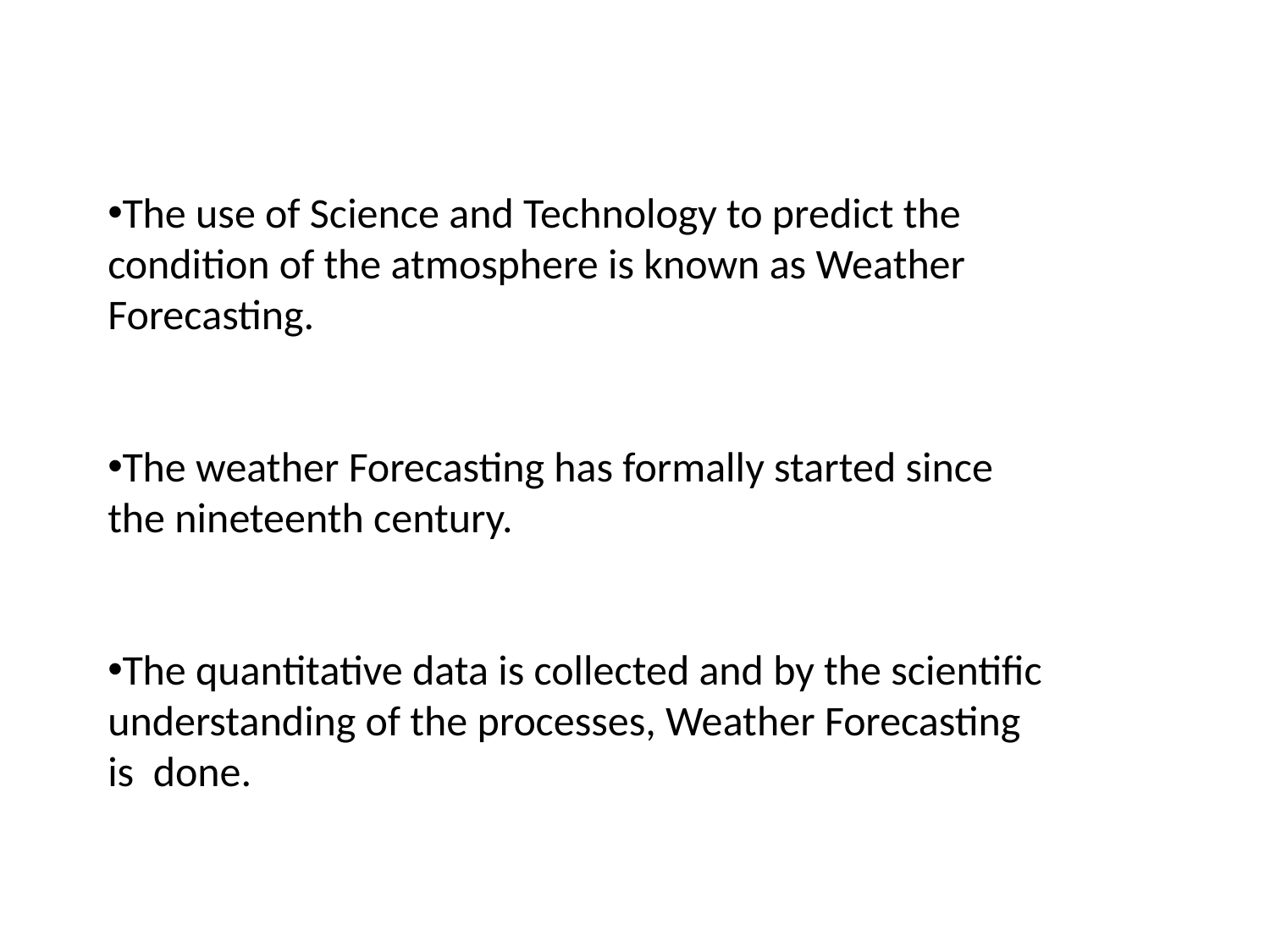

The use of Science and Technology to predict the
condition of the atmosphere is known as Weather Forecasting.

The weather Forecasting has formally started since
the nineteenth century.

The quantitative data is collected and by the scientific understanding of the processes, Weather Forecasting is  done.